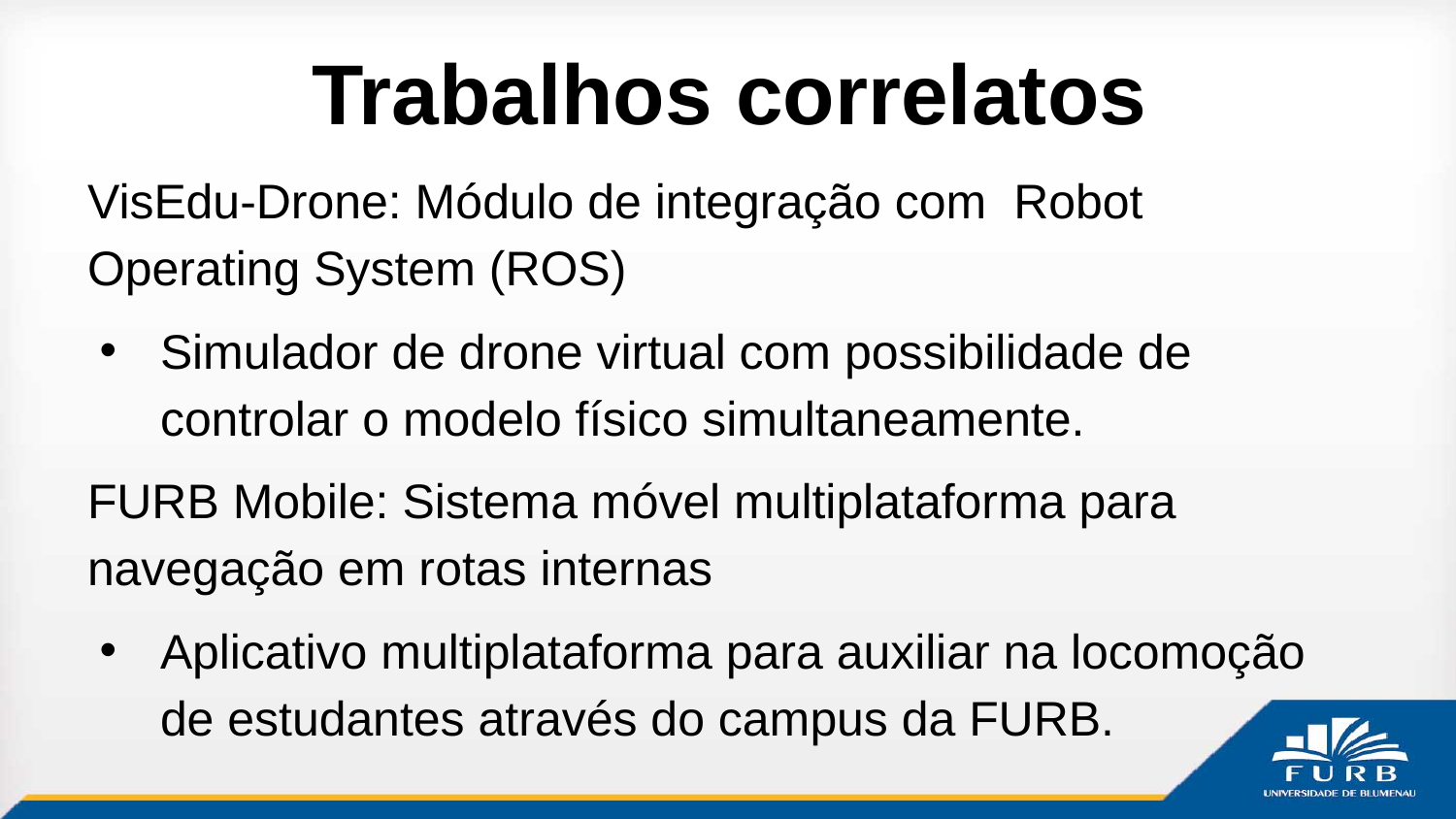

# Trabalhos correlatos
VisEdu-Drone: Módulo de integração com  Robot Operating System (ROS)
Simulador de drone virtual com possibilidade de controlar o modelo físico simultaneamente.
FURB Mobile: Sistema móvel multiplataforma para navegação em rotas internas
Aplicativo multiplataforma para auxiliar na locomoção de estudantes através do campus da FURB.